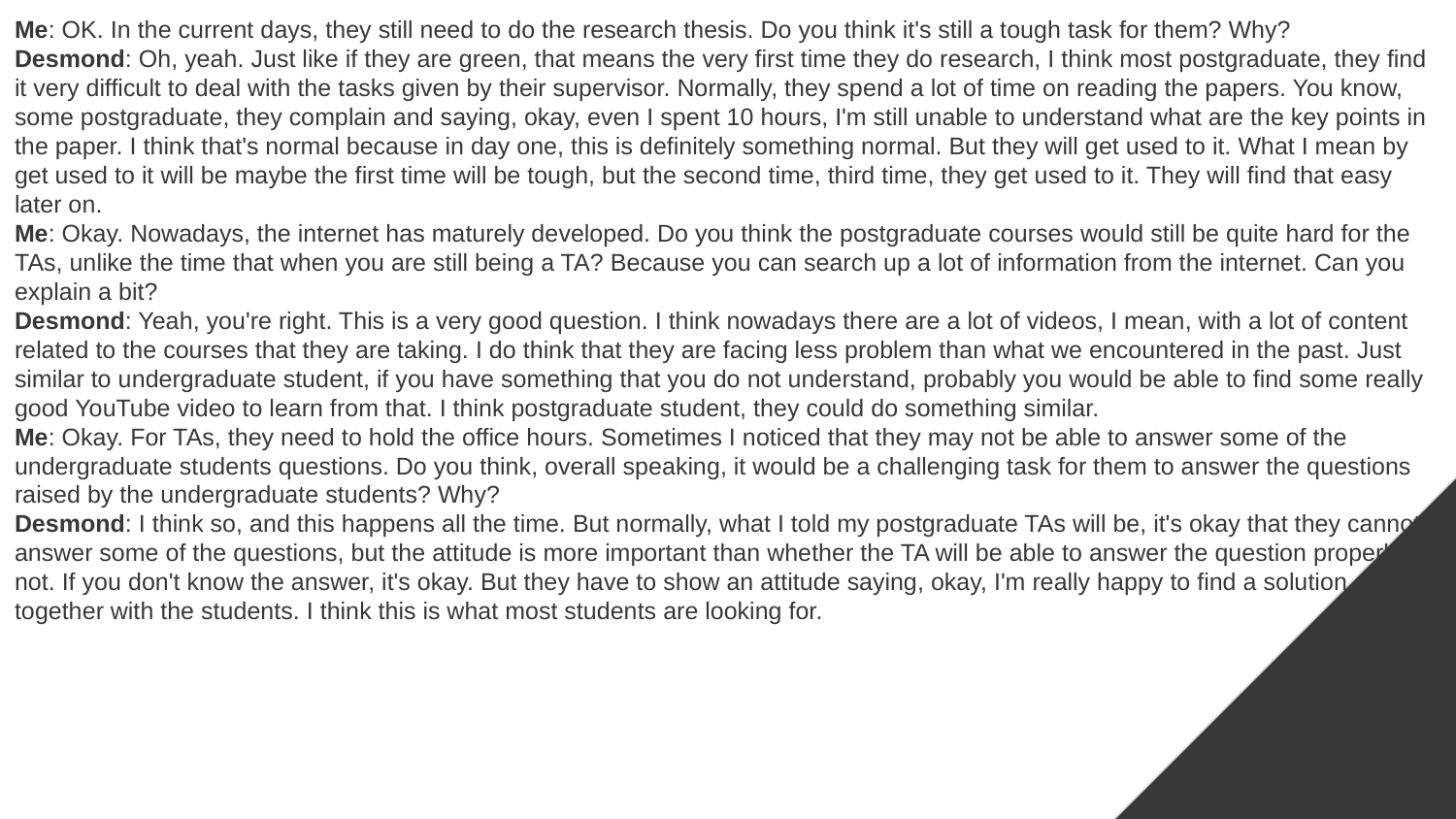

Me: OK. In the current days, they still need to do the research thesis. Do you think it's still a tough task for them? Why?
Desmond: Oh, yeah. Just like if they are green, that means the very first time they do research, I think most postgraduate, they find it very difficult to deal with the tasks given by their supervisor. Normally, they spend a lot of time on reading the papers. You know, some postgraduate, they complain and saying, okay, even I spent 10 hours, I'm still unable to understand what are the key points in the paper. I think that's normal because in day one, this is definitely something normal. But they will get used to it. What I mean by get used to it will be maybe the first time will be tough, but the second time, third time, they get used to it. They will find that easy later on.
Me: Okay. Nowadays, the internet has maturely developed. Do you think the postgraduate courses would still be quite hard for the TAs, unlike the time that when you are still being a TA? Because you can search up a lot of information from the internet. Can you explain a bit?
Desmond: Yeah, you're right. This is a very good question. I think nowadays there are a lot of videos, I mean, with a lot of content related to the courses that they are taking. I do think that they are facing less problem than what we encountered in the past. Just similar to undergraduate student, if you have something that you do not understand, probably you would be able to find some really good YouTube video to learn from that. I think postgraduate student, they could do something similar.
Me: Okay. For TAs, they need to hold the office hours. Sometimes I noticed that they may not be able to answer some of the undergraduate students questions. Do you think, overall speaking, it would be a challenging task for them to answer the questions raised by the undergraduate students? Why?
Desmond: I think so, and this happens all the time. But normally, what I told my postgraduate TAs will be, it's okay that they cannot answer some of the questions, but the attitude is more important than whether the TA will be able to answer the question properly or not. If you don't know the answer, it's okay. But they have to show an attitude saying, okay, I'm really happy to find a solution together with the students. I think this is what most students are looking for.